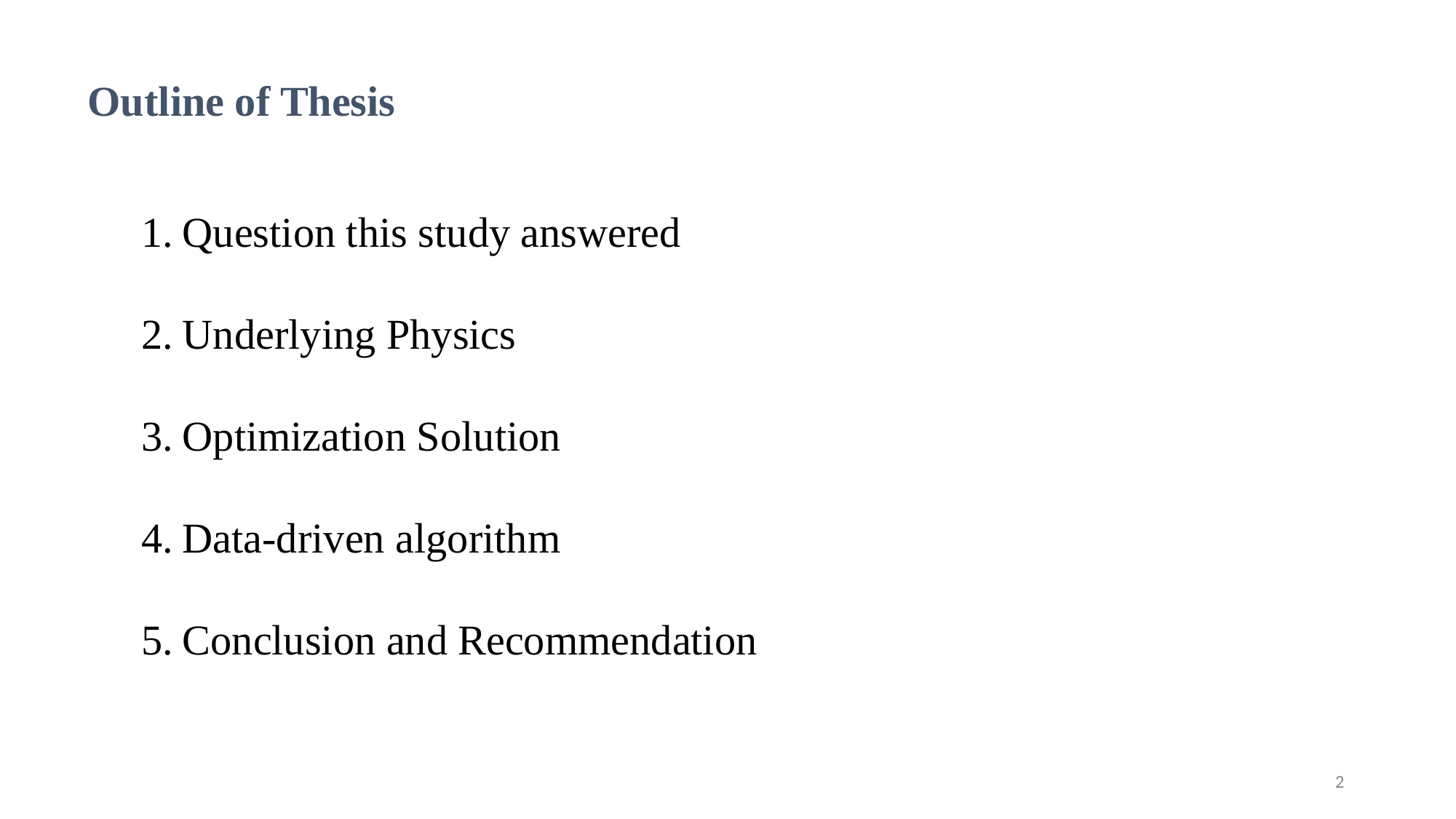

Outline of Thesis

Question this study answered

Underlying Physics

Optimization Solution

Data-driven algorithm

Conclusion and Recommendation

2